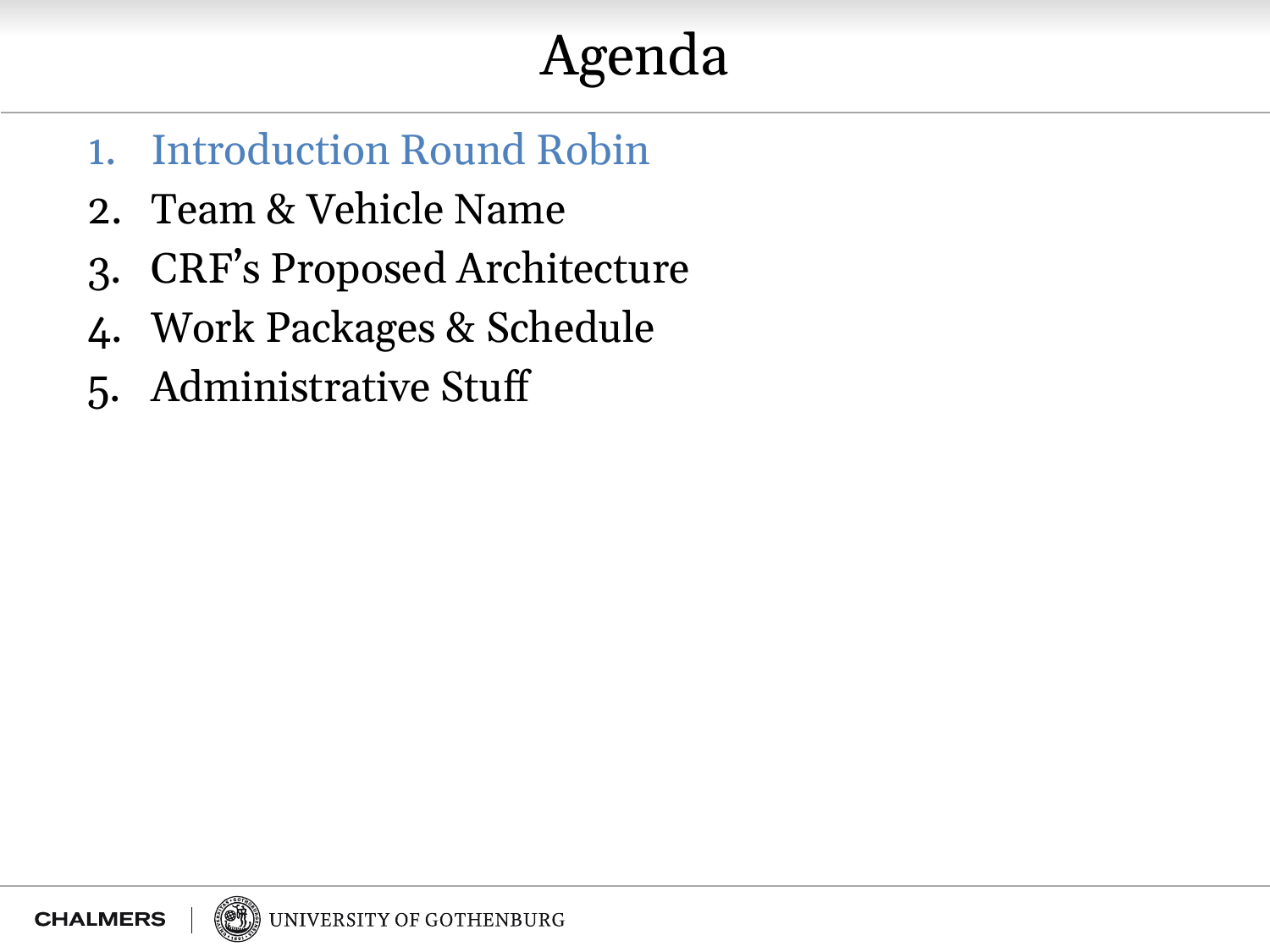

# Agenda
Introduction Round Robin
Team & Vehicle Name
CRF’s Proposed Architecture
Work Packages & Schedule
Administrative Stuff